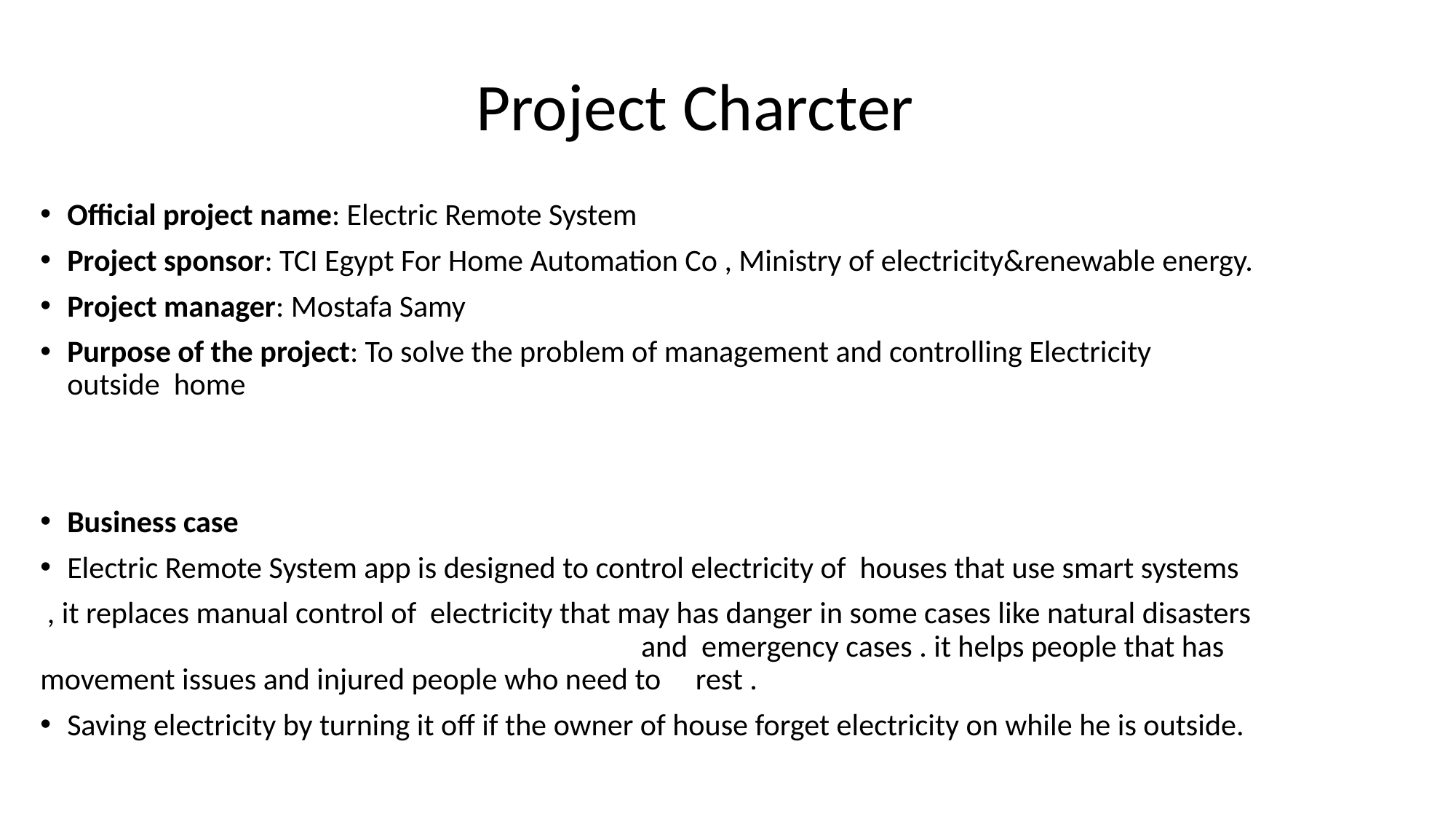

# Project Charcter
Official project name: Electric Remote System
Project sponsor: TCI Egypt For Home Automation Co , Ministry of electricity&renewable energy.
Project manager: Mostafa Samy
Purpose of the project: To solve the problem of management and controlling Electricity       outside  home

Business case
Electric Remote System app is designed to control electricity of  houses that use smart systems
 , it replaces manual control of  electricity that may has danger in some cases like natural disasters                                                                                           and  emergency cases . it helps people that has movement issues and injured people who need to     rest .
Saving electricity by turning it off if the owner of house forget electricity on while he is outside.